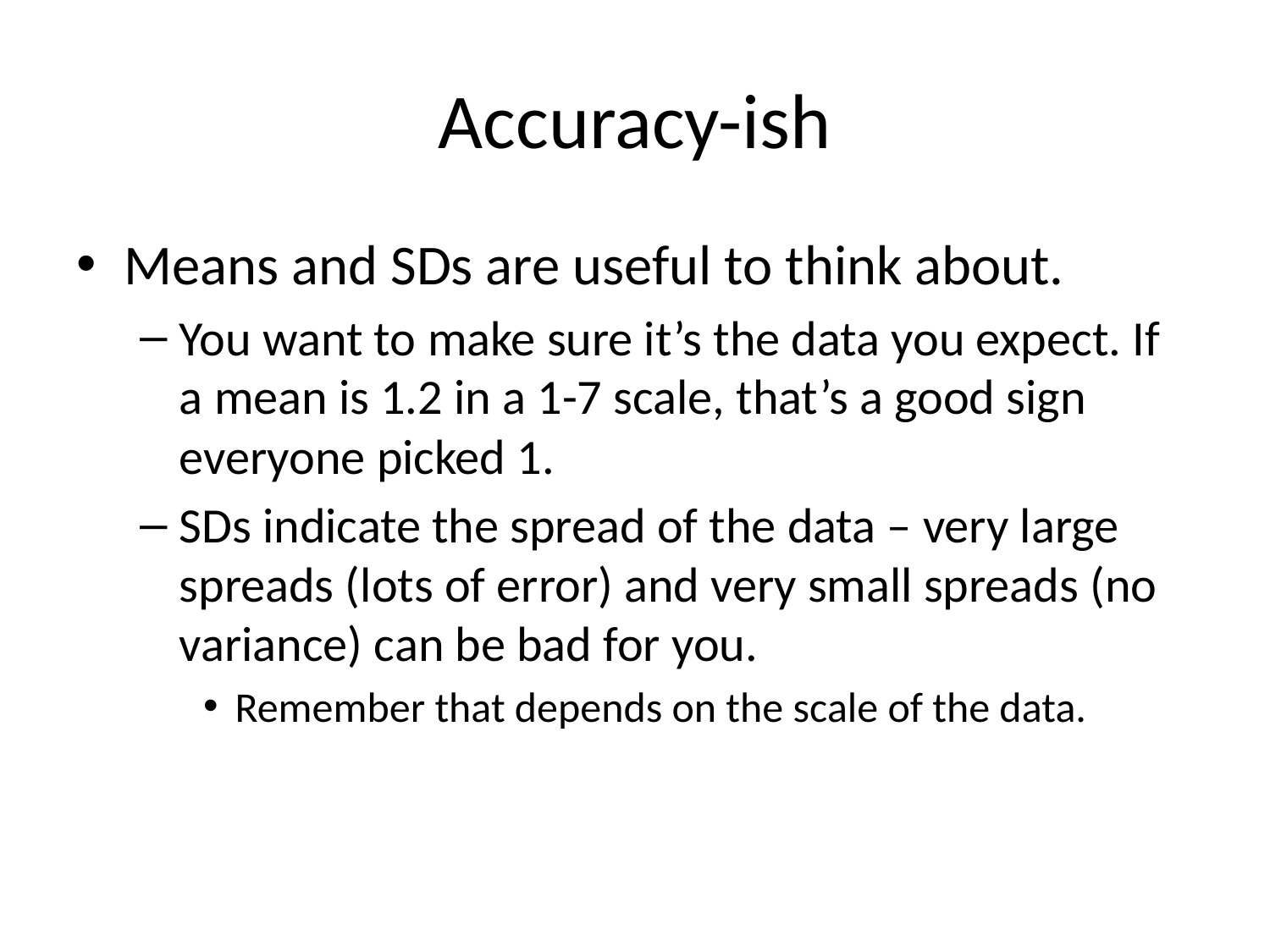

# Accuracy-ish
Means and SDs are useful to think about.
You want to make sure it’s the data you expect. If a mean is 1.2 in a 1-7 scale, that’s a good sign everyone picked 1.
SDs indicate the spread of the data – very large spreads (lots of error) and very small spreads (no variance) can be bad for you.
Remember that depends on the scale of the data.